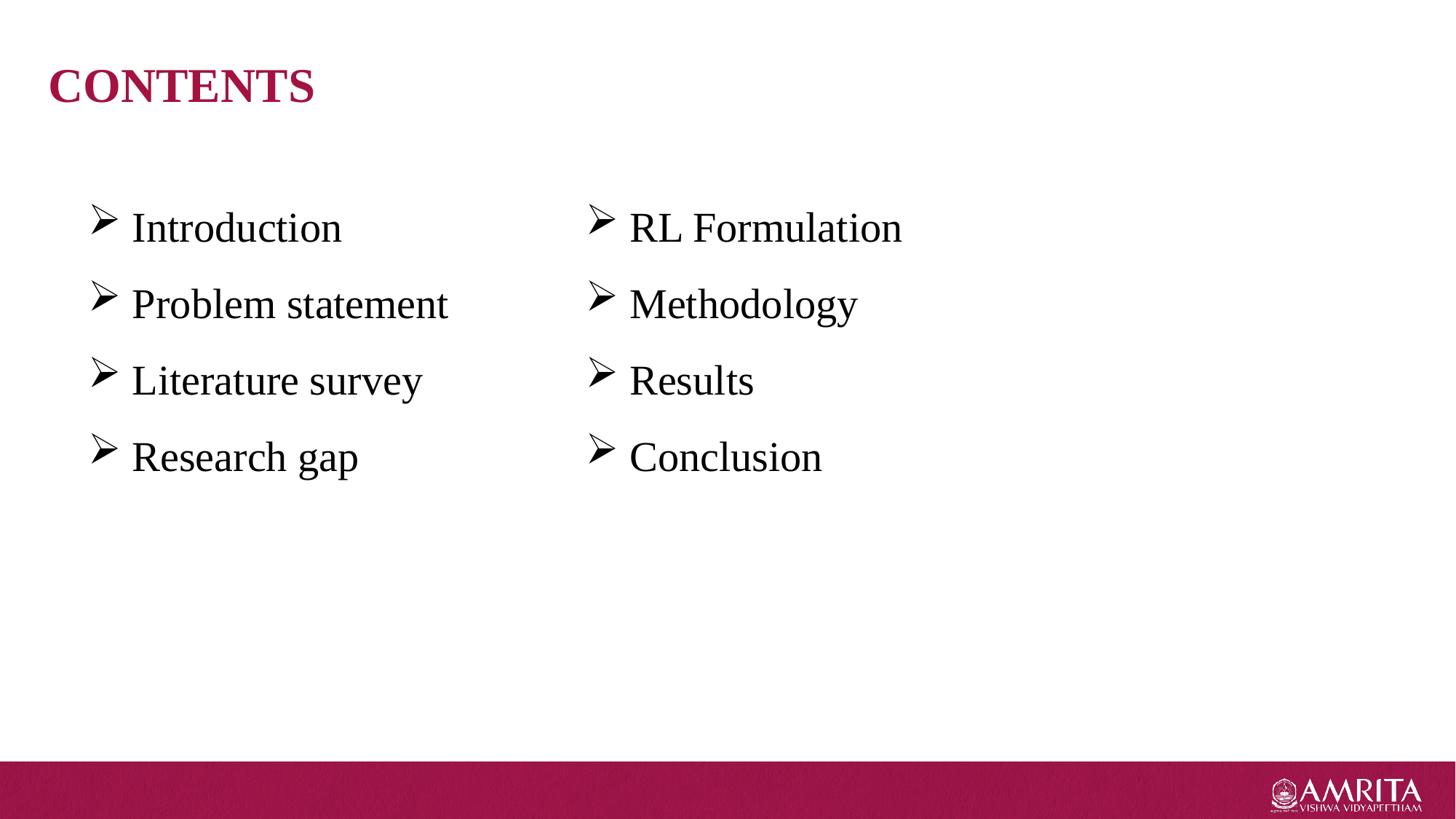

# CONTENTS
 Introduction
 Problem statement
 Literature survey
 Research gap
 RL Formulation
 Methodology
 Results
 Conclusion